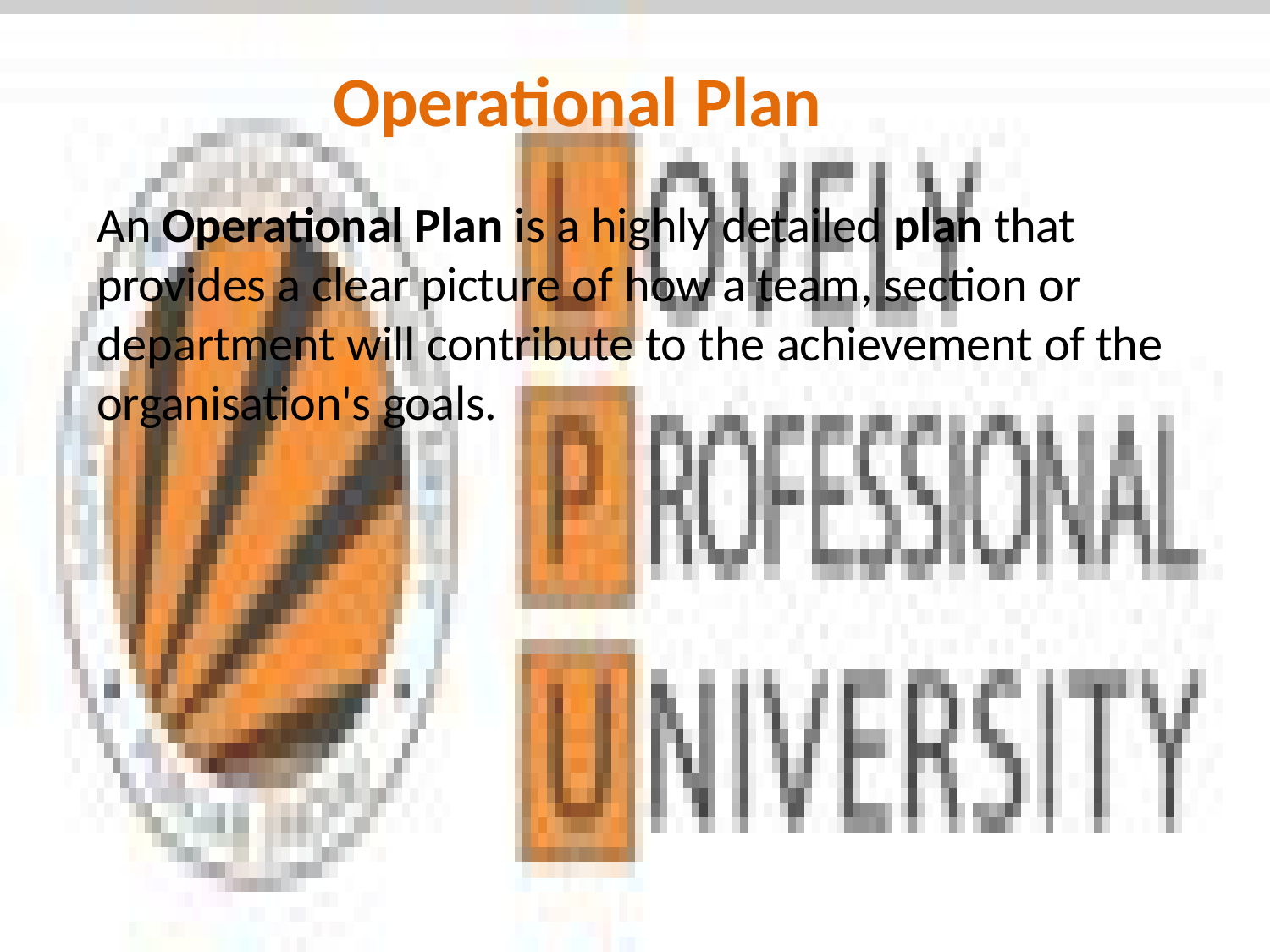

# Operational Plan
An Operational Plan is a highly detailed plan that  provides a clear picture of how a team, section or  department will contribute to the achievement of the  organisation's goals.